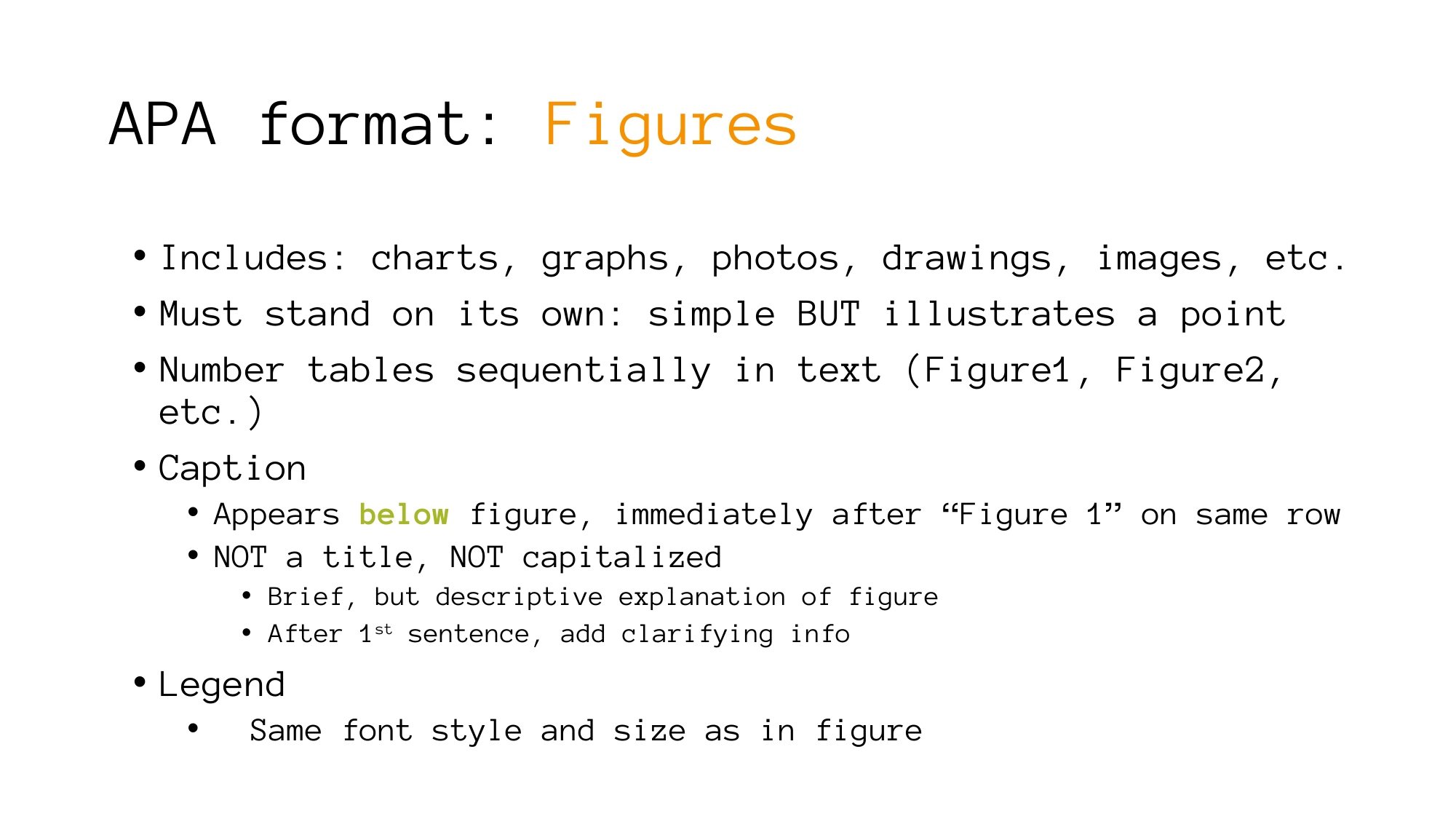

# APA format: Figures
Includes: charts, graphs, photos, drawings, images, etc.
Must stand on its own: simple BUT illustrates a point
Number tables sequentially in text (Figure1, Figure2, etc.)
Caption
Appears below figure, immediately after “Figure 1” on same row
NOT a title, NOT capitalized
Brief, but descriptive explanation of figure
After 1st sentence, add clarifying info
Legend
  Same font style and size as in figure